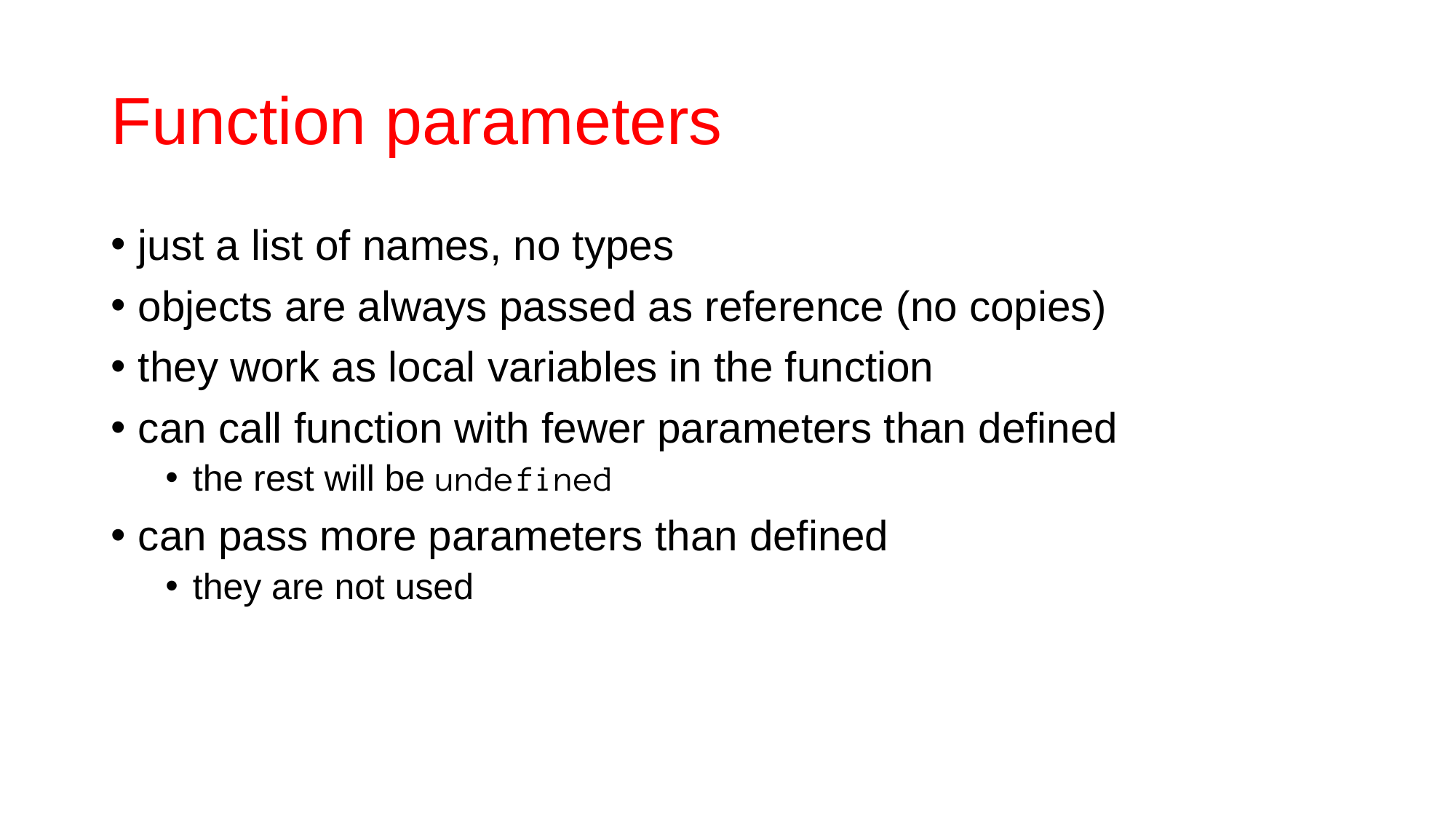

# Function parameters
just a list of names, no types
objects are always passed as reference (no copies)
they work as local variables in the function
can call function with fewer parameters than defined
the rest will be undefined
can pass more parameters than defined
they are not used